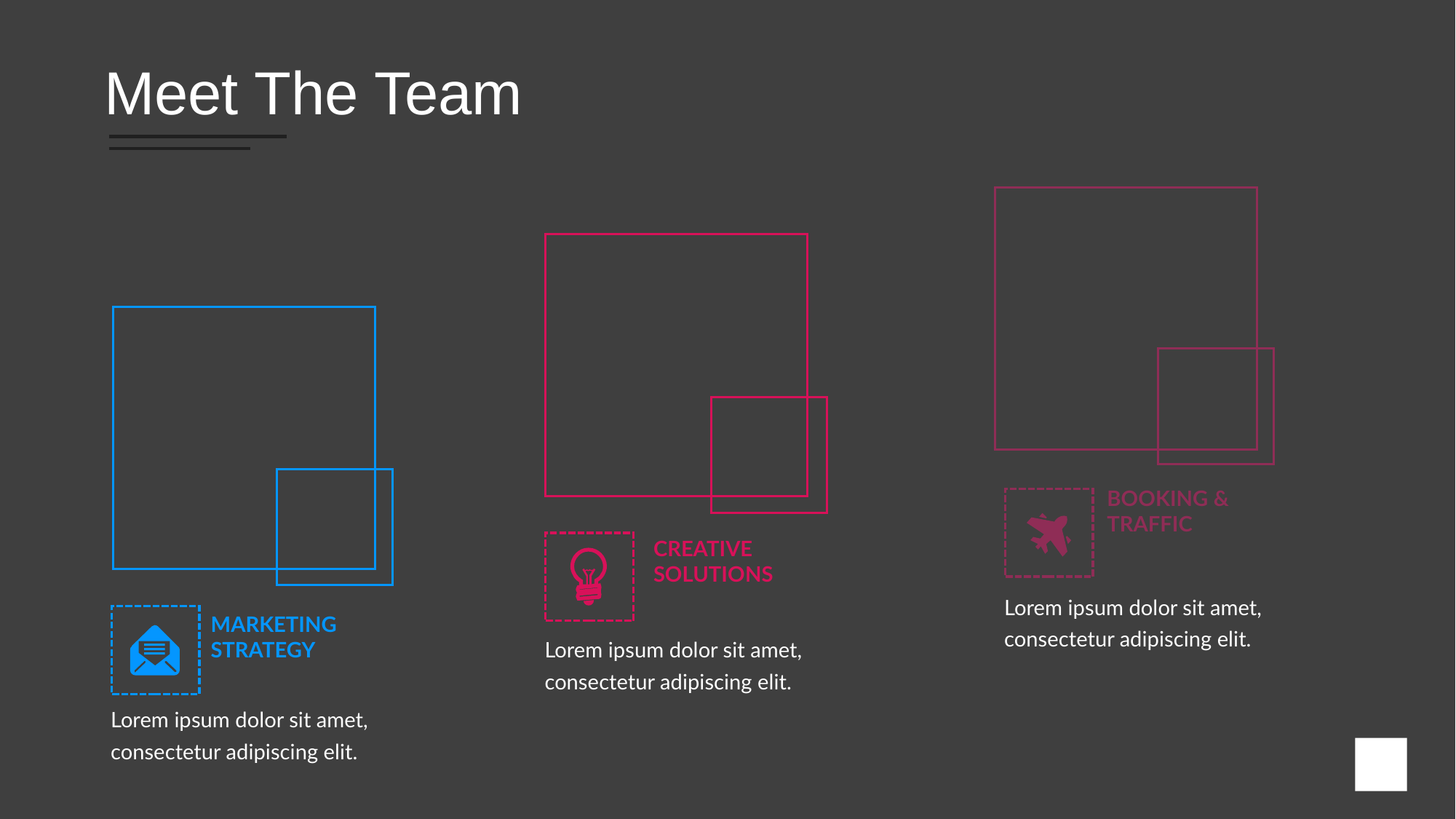

# Meet The Team

BOOKING & TRAFFIC

CREATIVE SOLUTIONS

Lorem ipsum dolor sit amet, consectetur adipiscing elit.
MARKETING STRATEGY

Lorem ipsum dolor sit amet, consectetur adipiscing elit.
Lorem ipsum dolor sit amet, consectetur adipiscing elit.
4